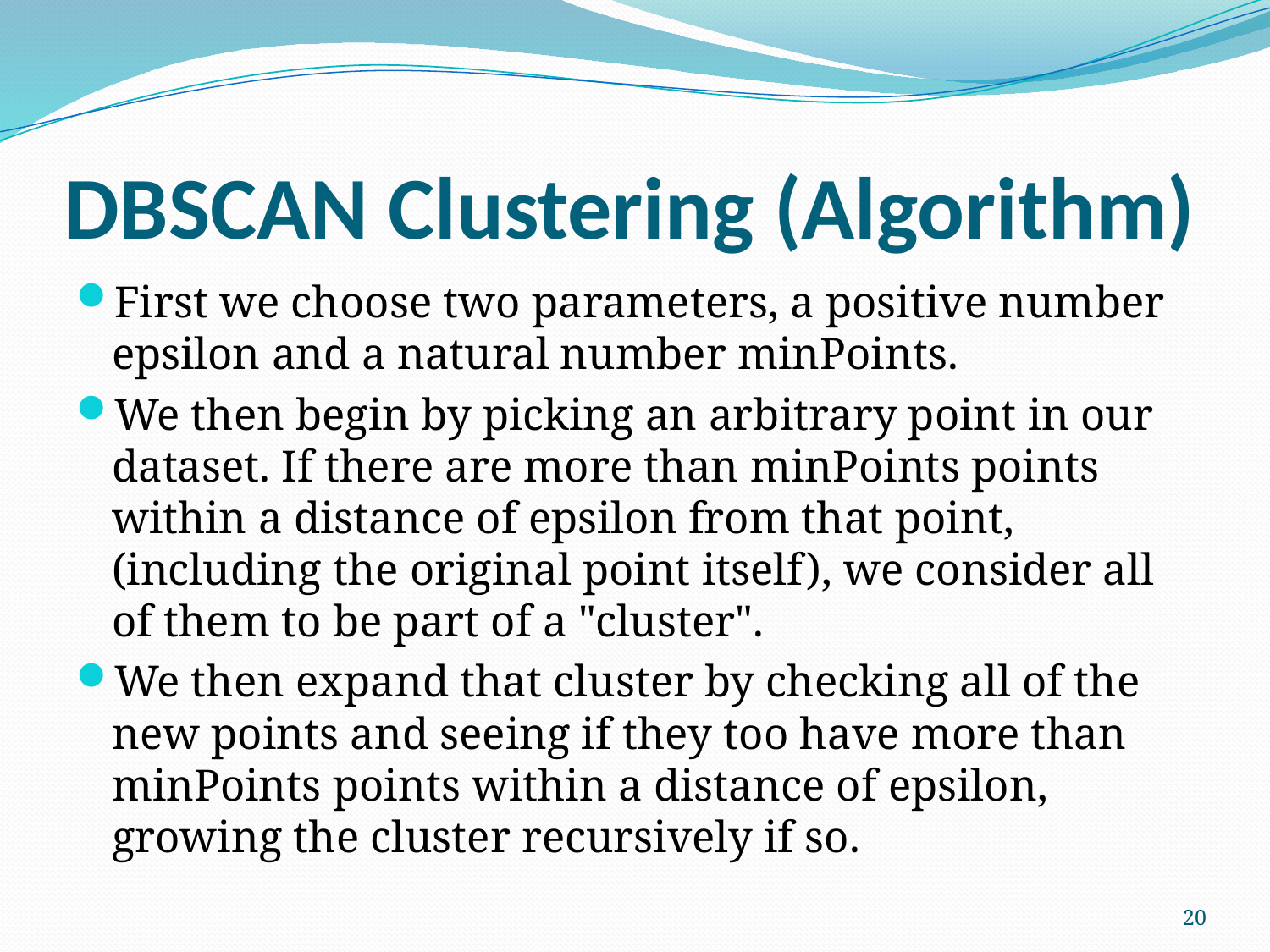

# DBSCAN Clustering (Algorithm)
First we choose two parameters, a positive number epsilon and a natural number minPoints.
We then begin by picking an arbitrary point in our dataset. If there are more than minPoints points within a distance of epsilon from that point, (including the original point itself), we consider all of them to be part of a "cluster".
We then expand that cluster by checking all of the new points and seeing if they too have more than minPoints points within a distance of epsilon, growing the cluster recursively if so.
20